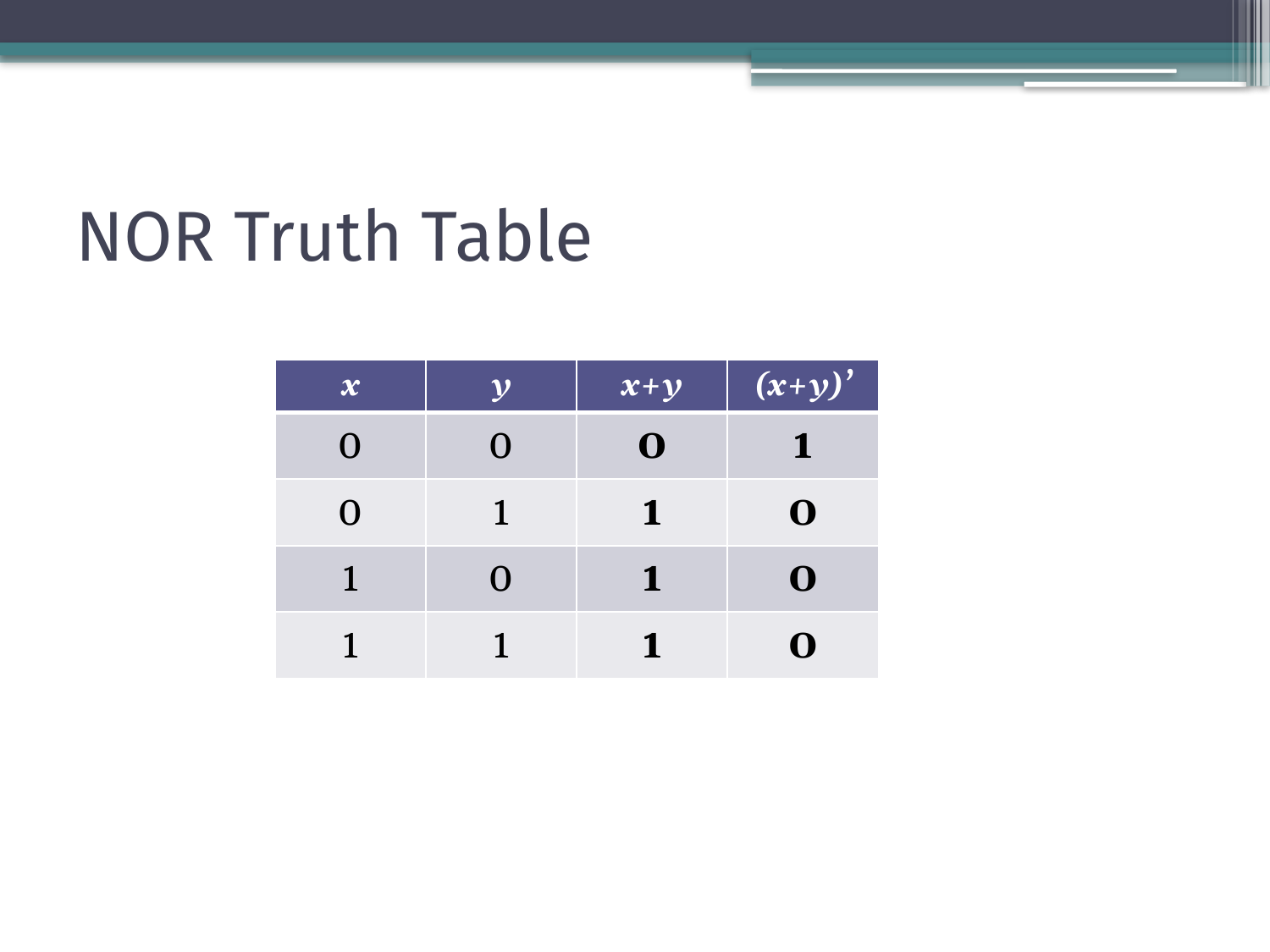

# NOR Truth Table
| x | y | x+y | (x+y)’ |
| --- | --- | --- | --- |
| 0 | 0 | 0 | 1 |
| 0 | 1 | 1 | 0 |
| 1 | 0 | 1 | 0 |
| 1 | 1 | 1 | 0 |